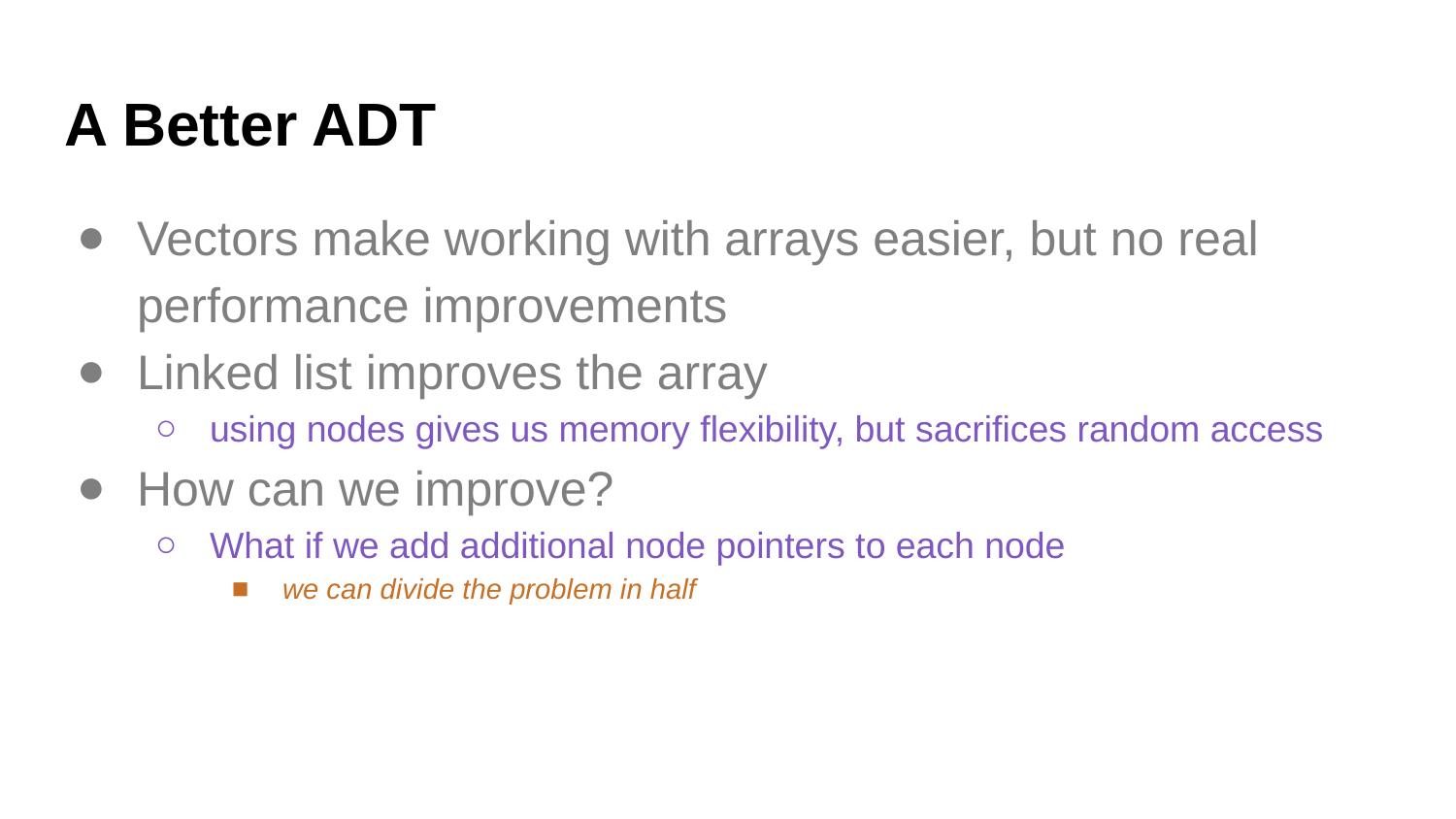

# A Better ADT
Vectors make working with arrays easier, but no real performance improvements
Linked list improves the array
using nodes gives us memory flexibility, but sacrifices random access
How can we improve?
What if we add additional node pointers to each node
we can divide the problem in half